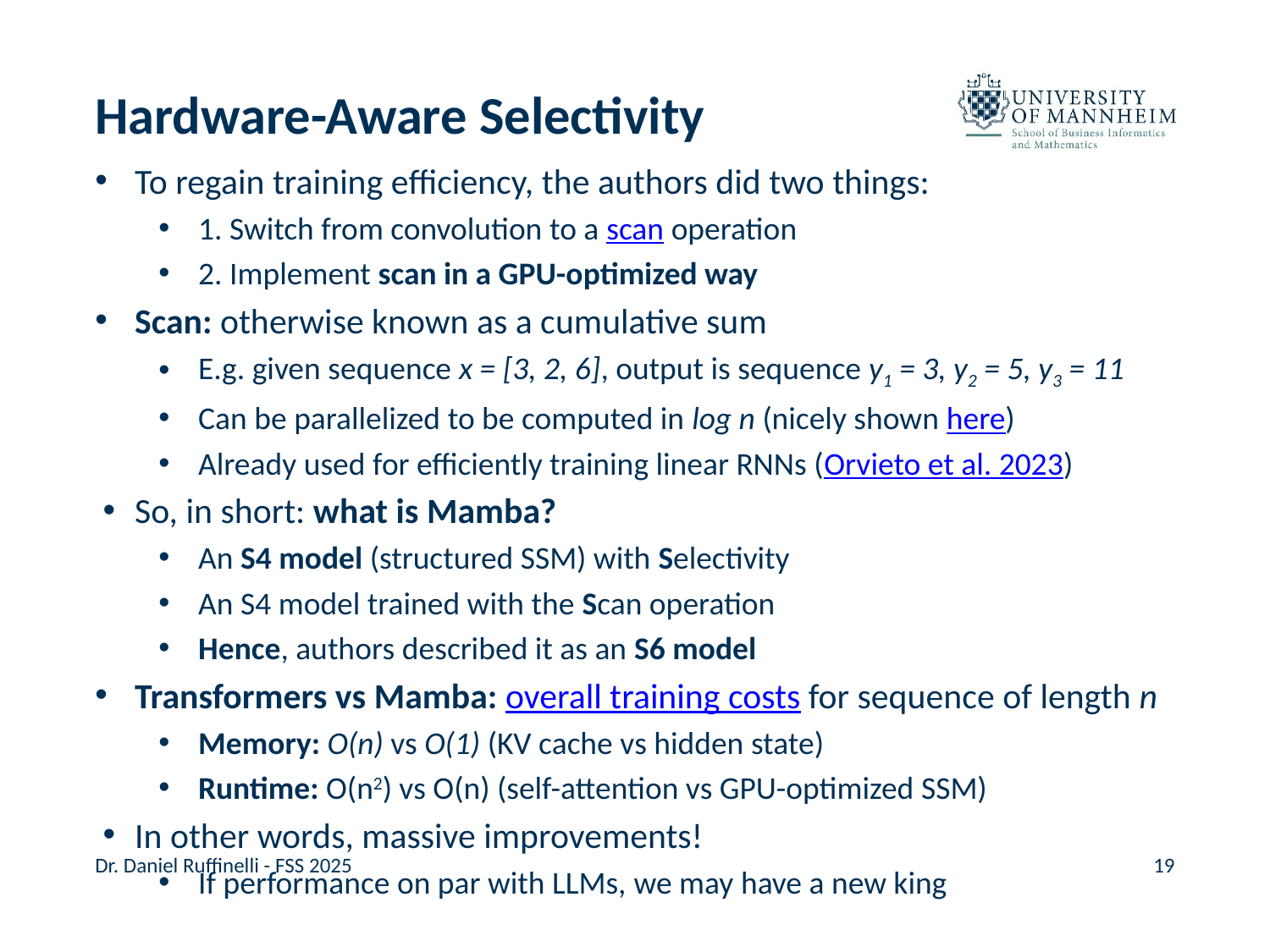

# Hardware-Aware Selectivity
To regain training efficiency, the authors did two things:
1. Switch from convolution to a scan operation
2. Implement scan in a GPU-optimized way
Scan: otherwise known as a cumulative sum
E.g. given sequence x = [3, 2, 6], output is sequence y1 = 3, y2 = 5, y3 = 11
Can be parallelized to be computed in log n (nicely shown here)
Already used for efficiently training linear RNNs (Orvieto et al. 2023)
So, in short: what is Mamba?
An S4 model (structured SSM) with Selectivity
An S4 model trained with the Scan operation
Hence, authors described it as an S6 model
Transformers vs Mamba: overall training costs for sequence of length n
Memory: O(n) vs O(1) (KV cache vs hidden state)
Runtime: O(n2) vs O(n) (self-attention vs GPU-optimized SSM)
In other words, massive improvements!
If performance on par with LLMs, we may have a new king

Dr. Daniel Ruffinelli - FSS 2025
19